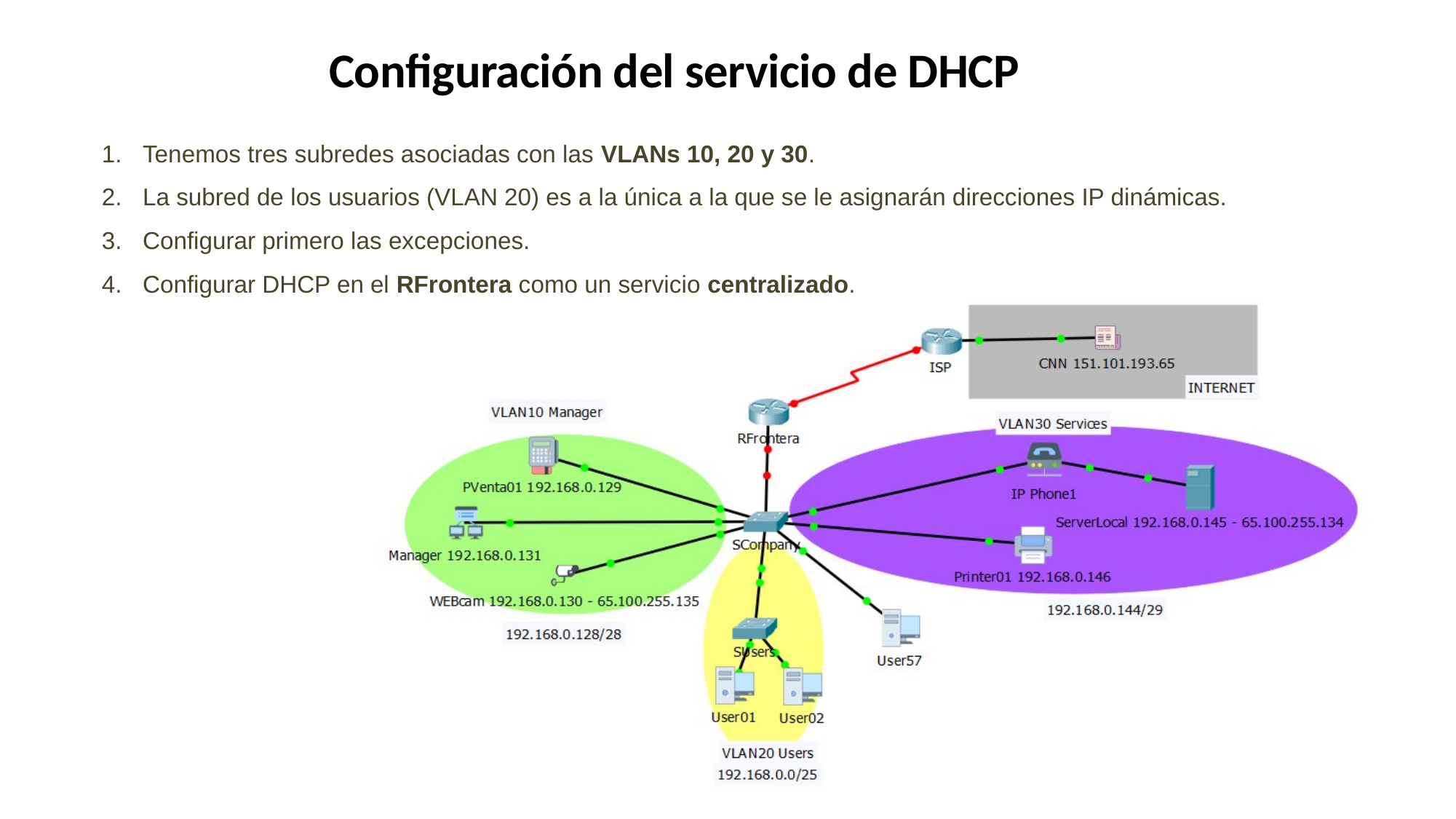

Configuración del servicio de DHCP
Tenemos tres subredes asociadas con las VLANs 10, 20 y 30.
La subred de los usuarios (VLAN 20) es a la única a la que se le asignarán direcciones IP dinámicas.
Configurar primero las excepciones.
Configurar DHCP en el RFrontera como un servicio centralizado.